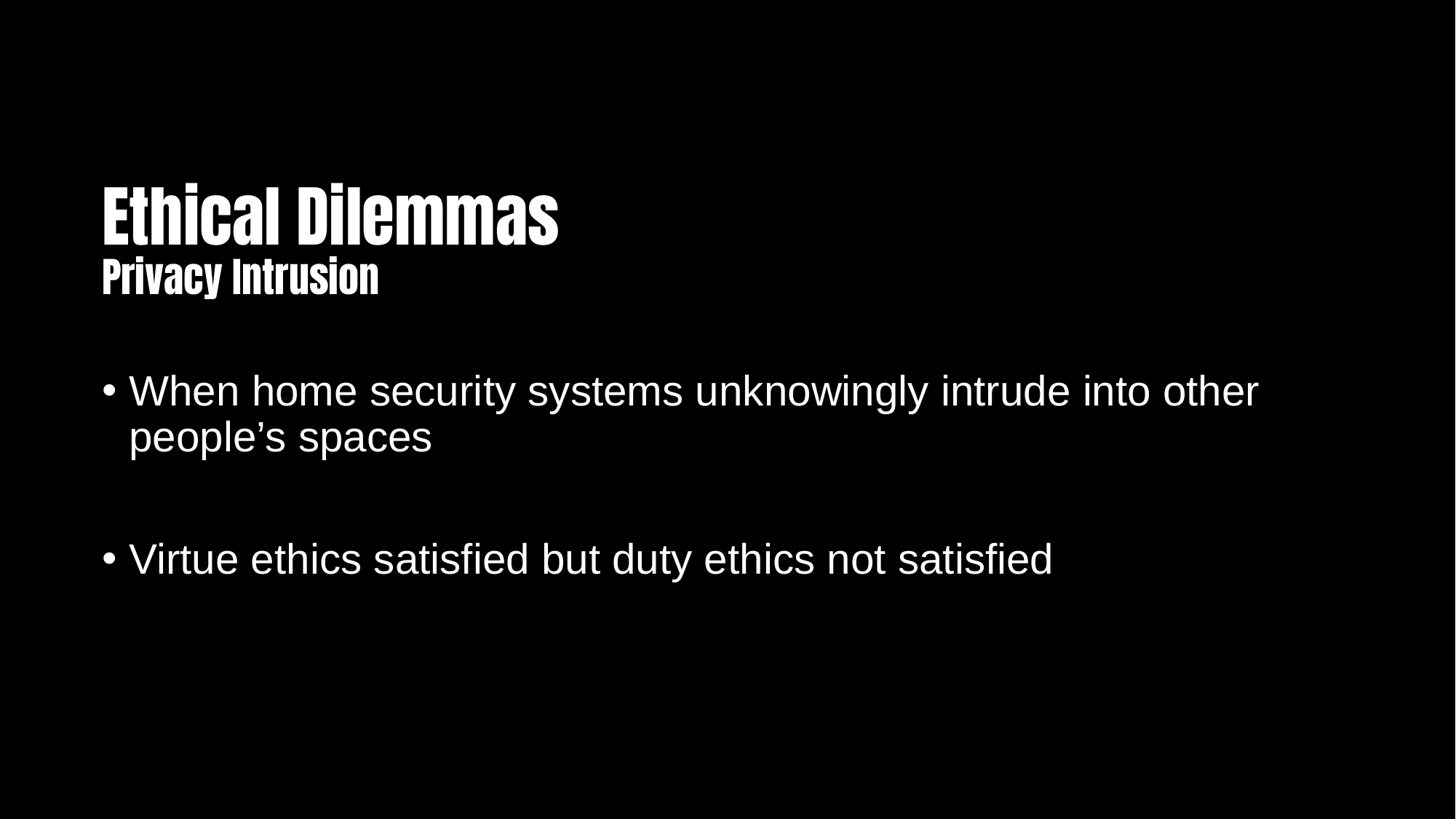

# Ethical Dilemmas Privacy Intrusion
When home security systems unknowingly intrude into other people’s spaces

Virtue ethics satisfied but duty ethics not satisfied